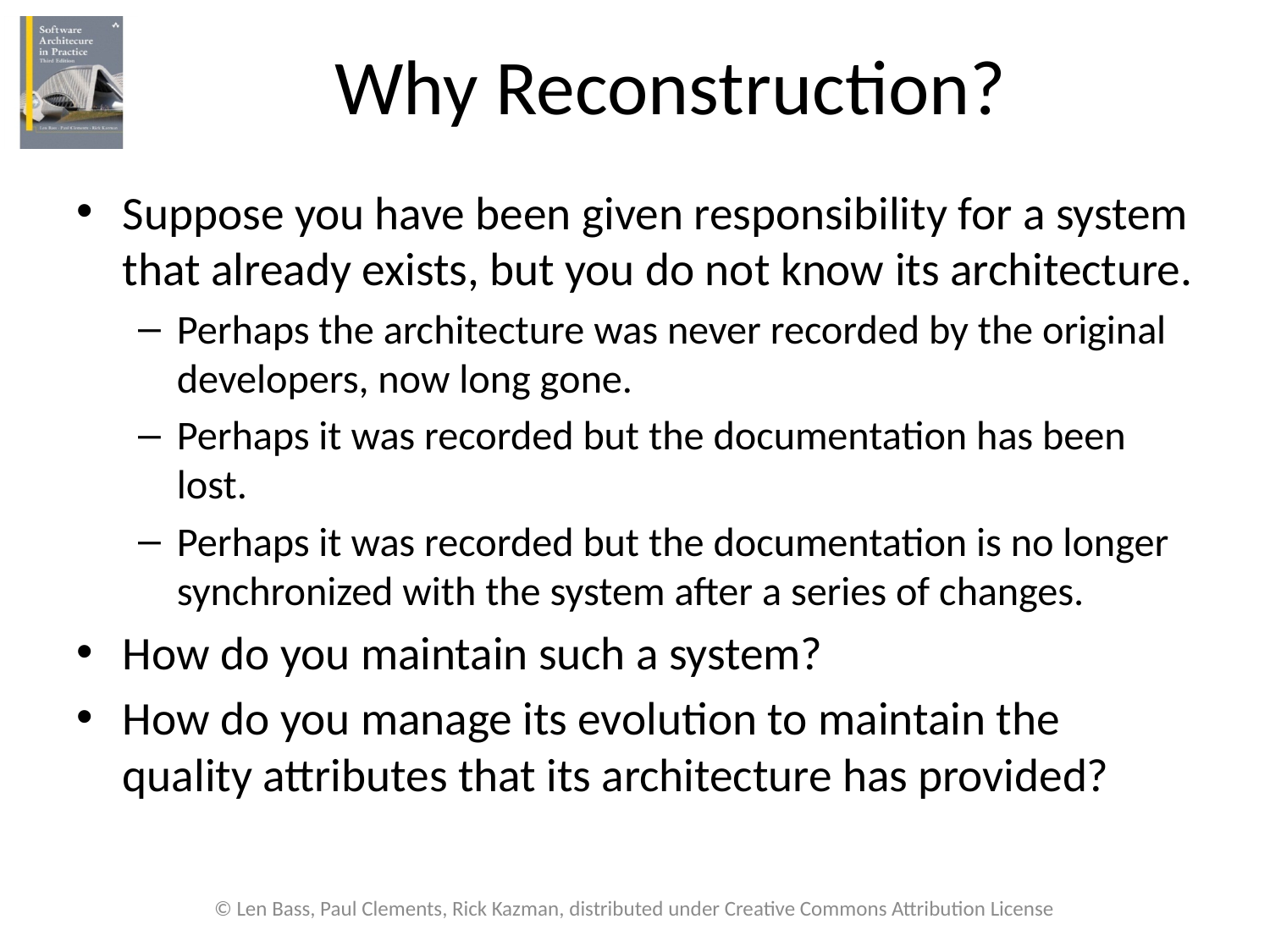

# Why Reconstruction?
Suppose you have been given responsibility for a system that already exists, but you do not know its architecture.
Perhaps the architecture was never recorded by the original developers, now long gone.
Perhaps it was recorded but the documentation has been lost.
Perhaps it was recorded but the documentation is no longer synchronized with the system after a series of changes.
How do you maintain such a system?
How do you manage its evolution to maintain the quality attributes that its architecture has provided?

© Len Bass, Paul Clements, Rick Kazman, distributed under Creative Commons Attribution License